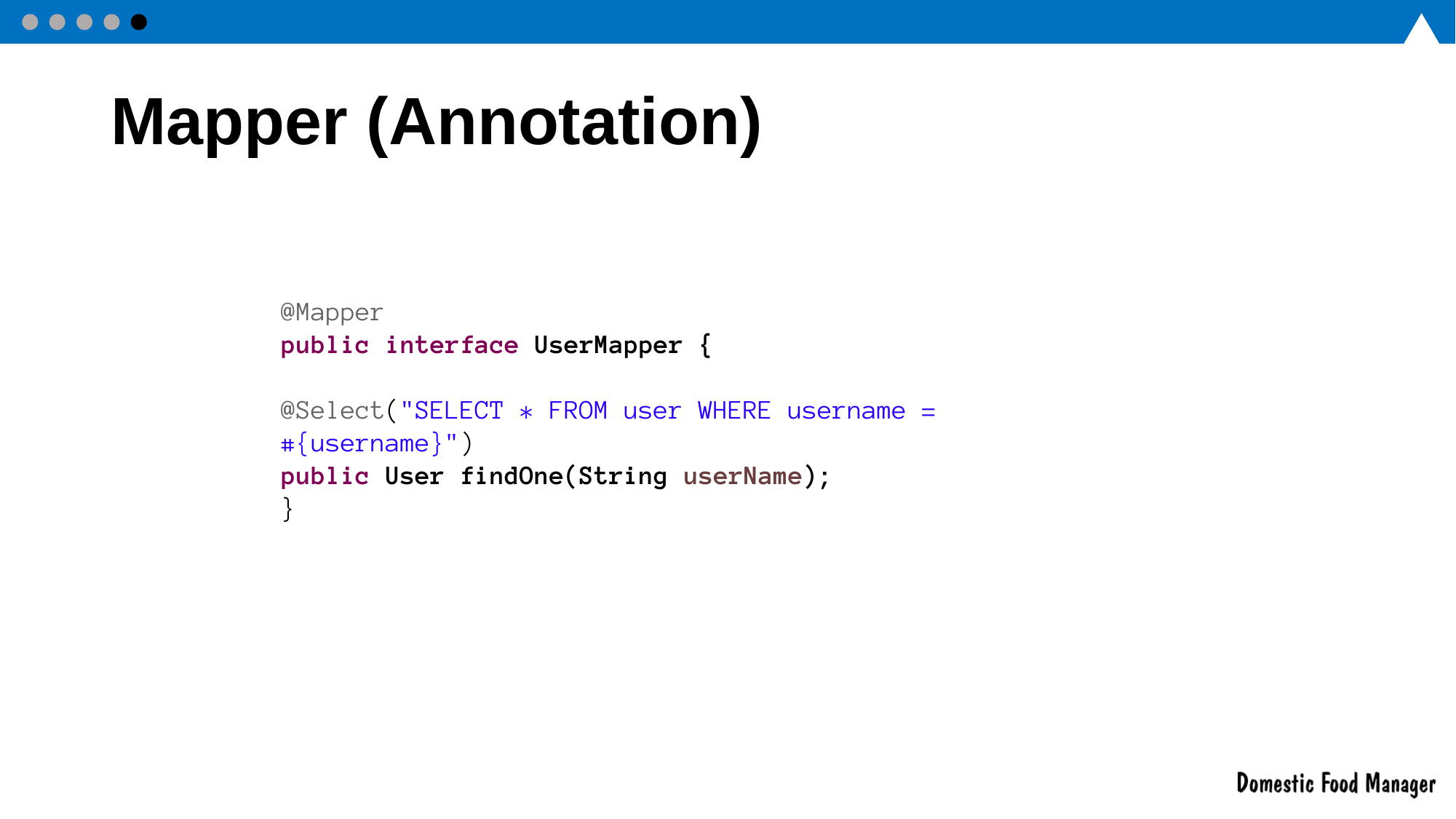

# Mapper (Annotation)
@Mapper
public interface UserMapper {

@Select("SELECT * FROM user WHERE username = #{username}")
public User findOne(String userName);
}